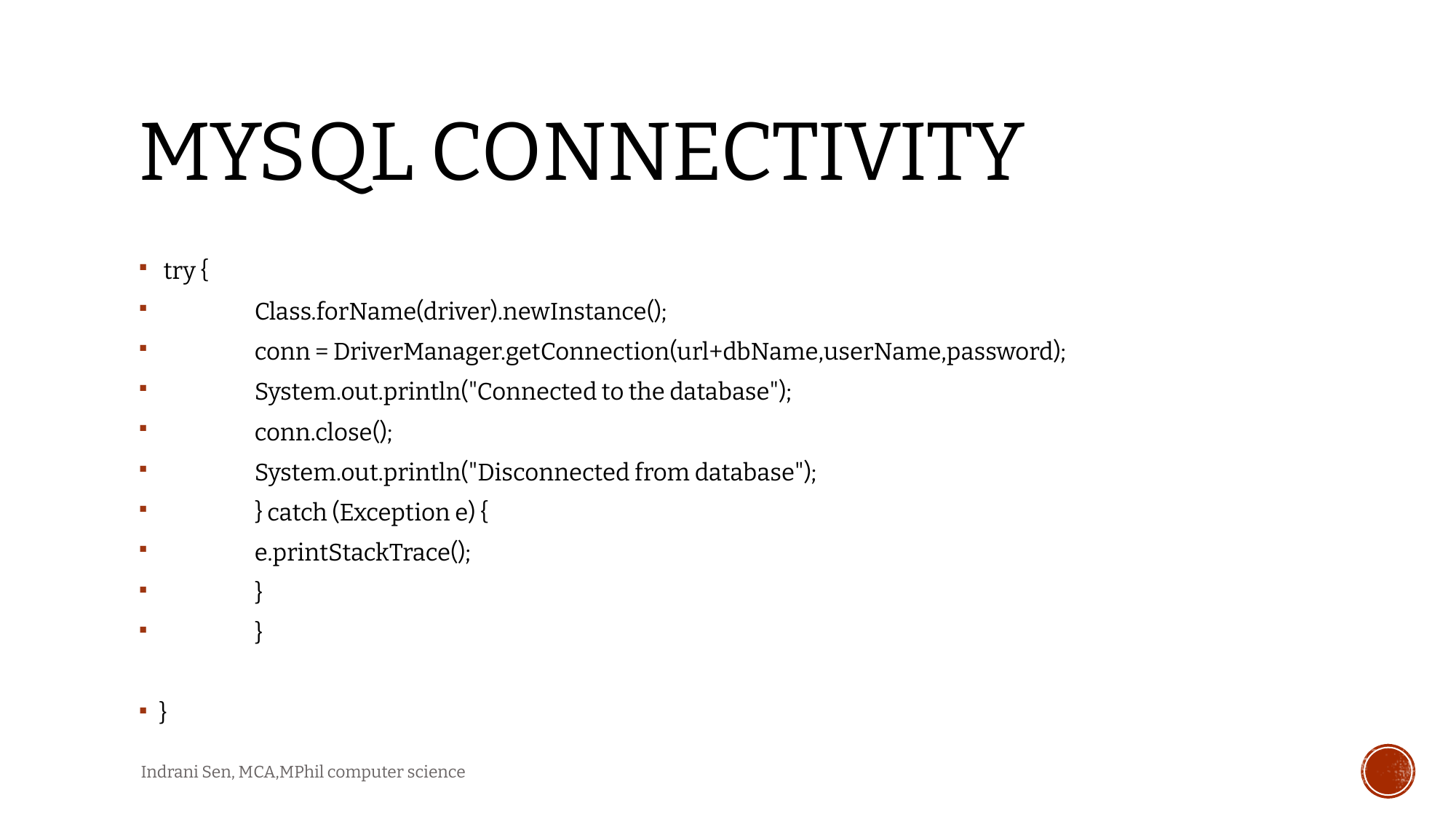

# Mysql connectivity
 try {
		  Class.forName(driver).newInstance();
		  conn = DriverManager.getConnection(url+dbName,userName,password);
		  System.out.println("Connected to the database");
		  conn.close();
		  System.out.println("Disconnected from database");
		  } catch (Exception e) {
		  e.printStackTrace();
		  }
		  }

}
Indrani Sen, MCA,MPhil computer science